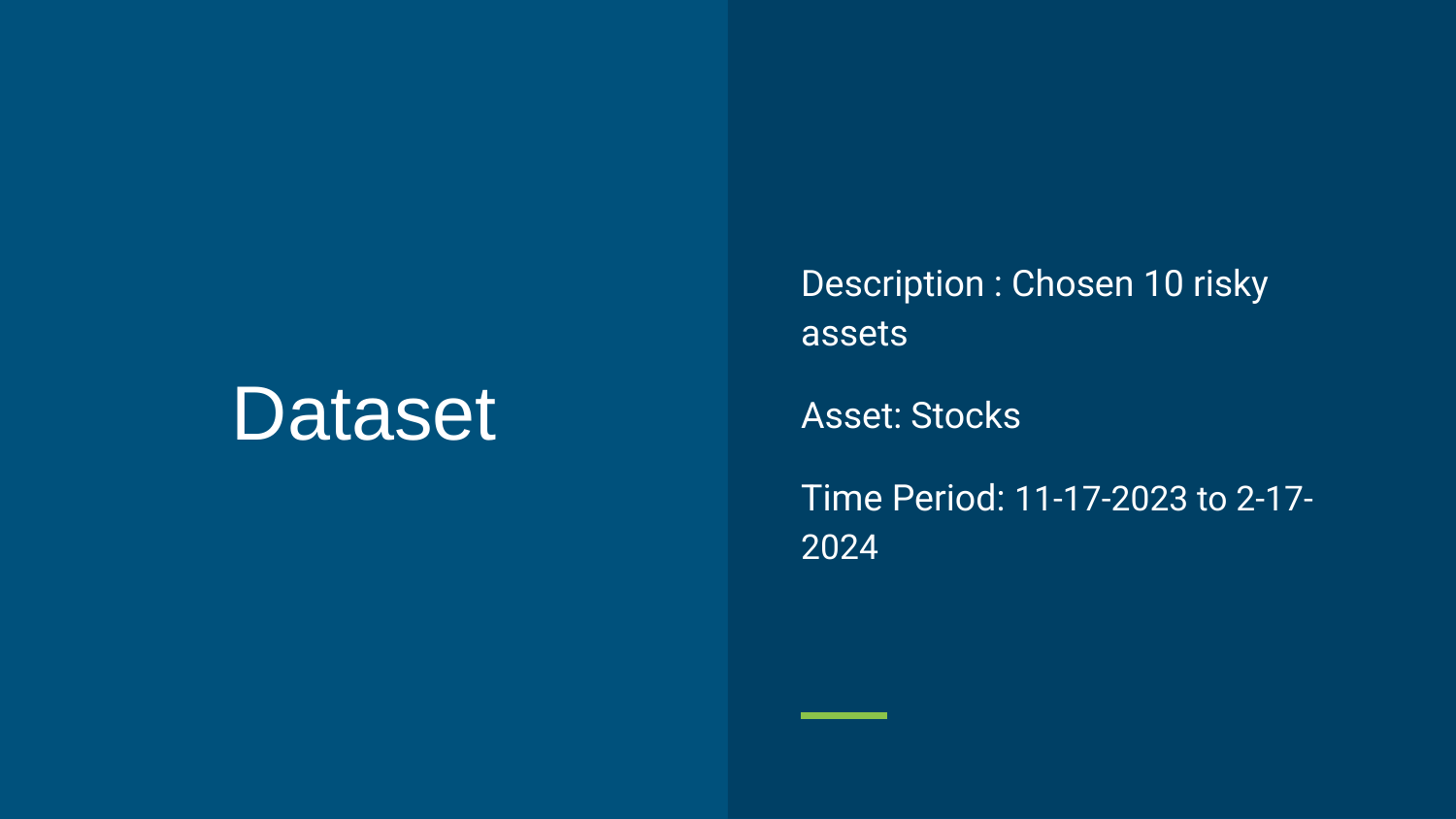

Description : Chosen 10 risky assets
Asset: Stocks
Time Period: 11-17-2023 to 2-17-2024
# Dataset